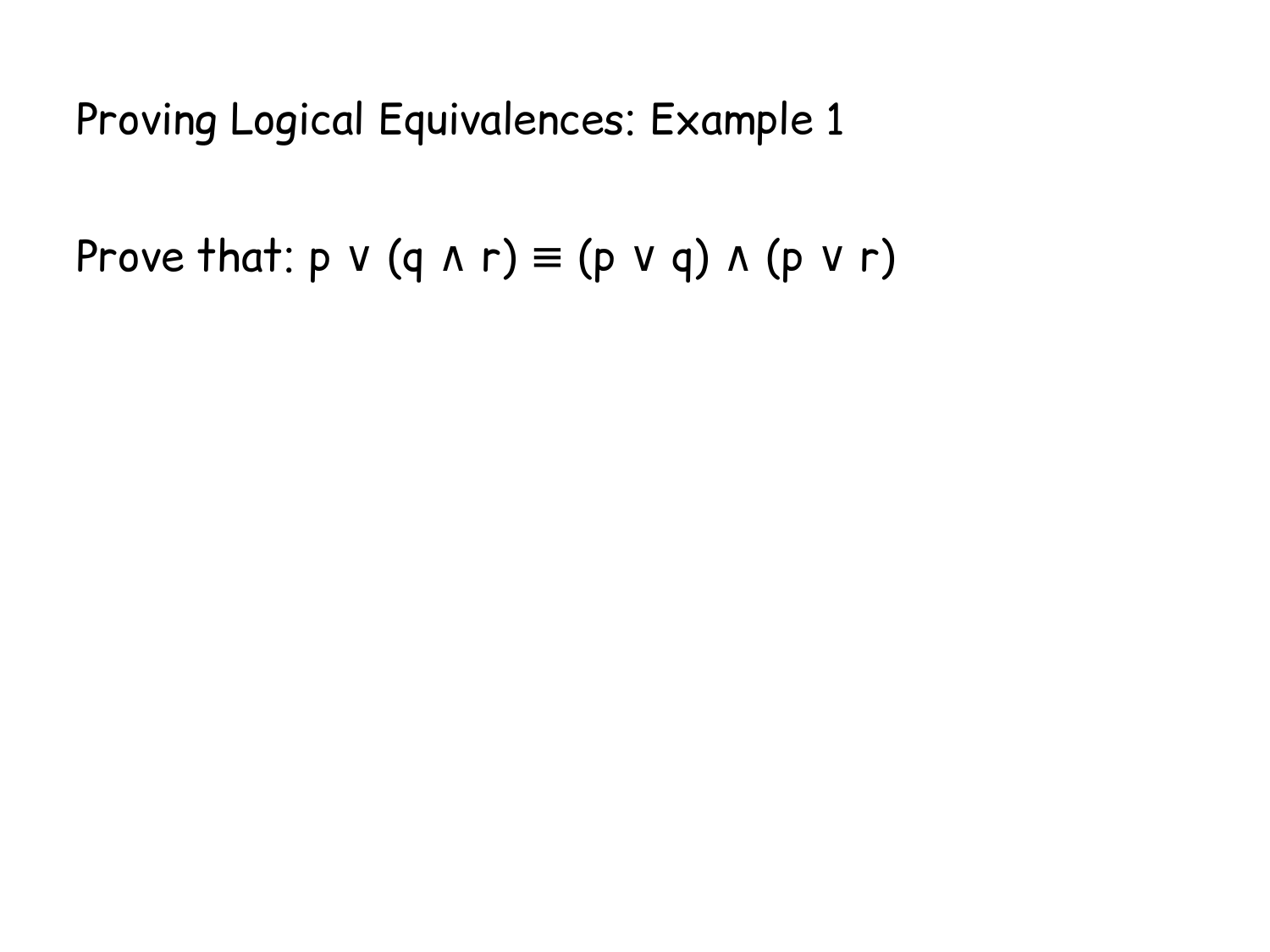

# Proving Logical Equivalences: Example 1
Prove that: p ∨ (q ∧ r) ≡ (p ∨ q) ∧ (p ∨ r)